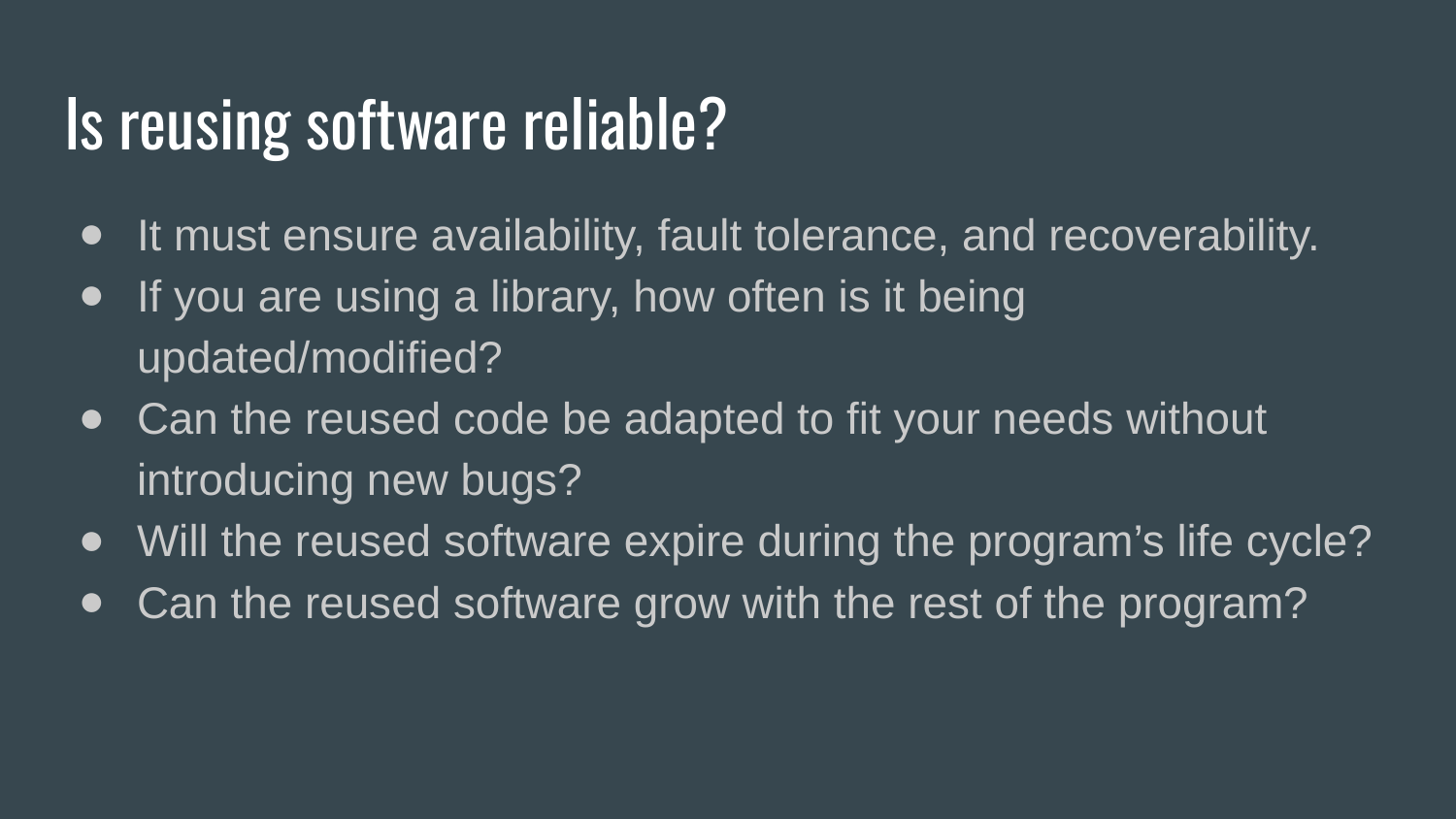

# Is reusing software reliable?
It must ensure availability, fault tolerance, and recoverability.
If you are using a library, how often is it being updated/modified?
Can the reused code be adapted to fit your needs without introducing new bugs?
Will the reused software expire during the program’s life cycle?
Can the reused software grow with the rest of the program?